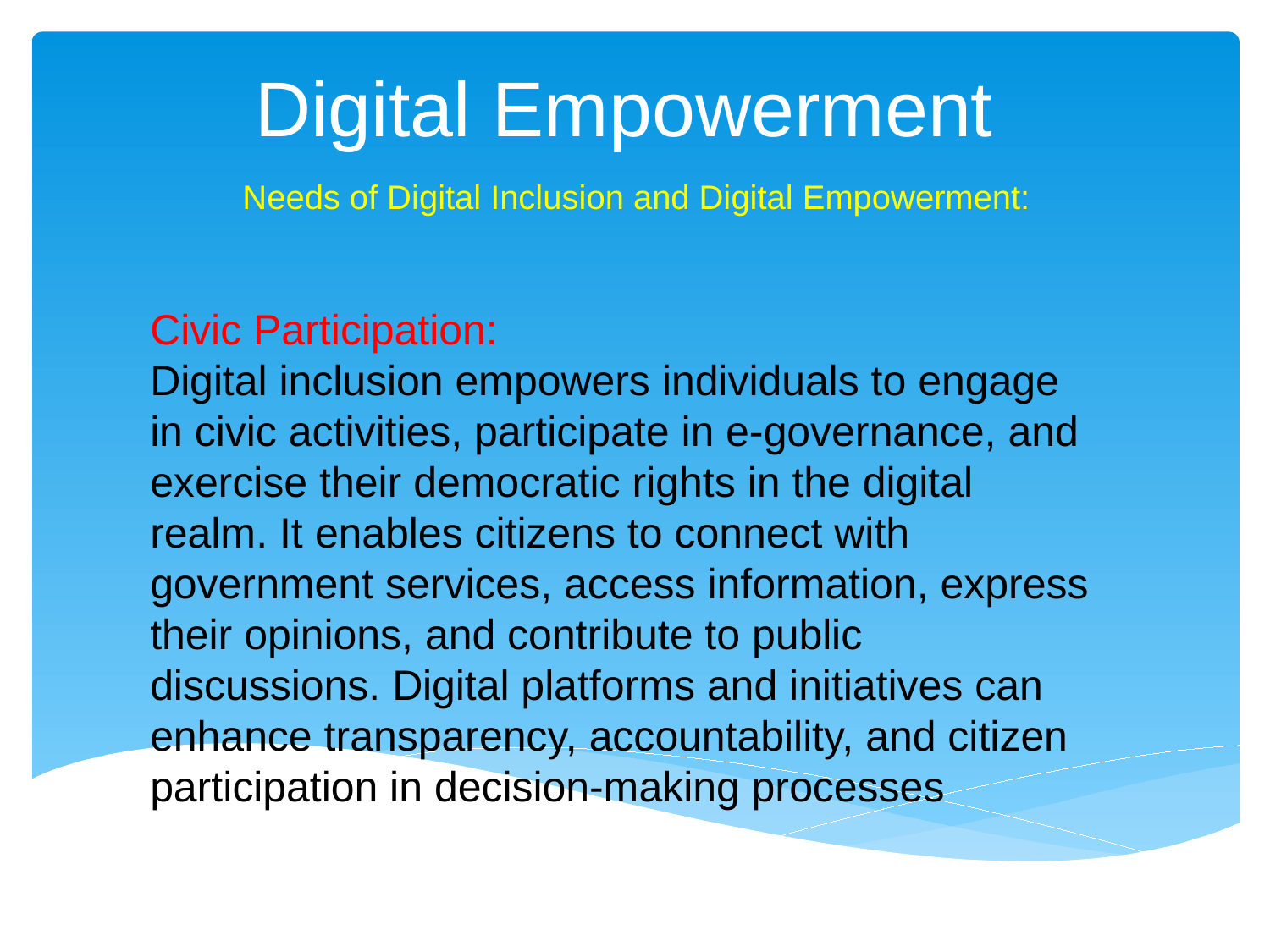

# Digital Empowerment
  Needs of Digital Inclusion and Digital Empowerment:
Civic Participation:
Digital inclusion empowers individuals to engage in civic activities, participate in e-governance, and exercise their democratic rights in the digital realm. It enables citizens to connect with government services, access information, express their opinions, and contribute to public discussions. Digital platforms and initiatives can enhance transparency, accountability, and citizen participation in decision-making processes